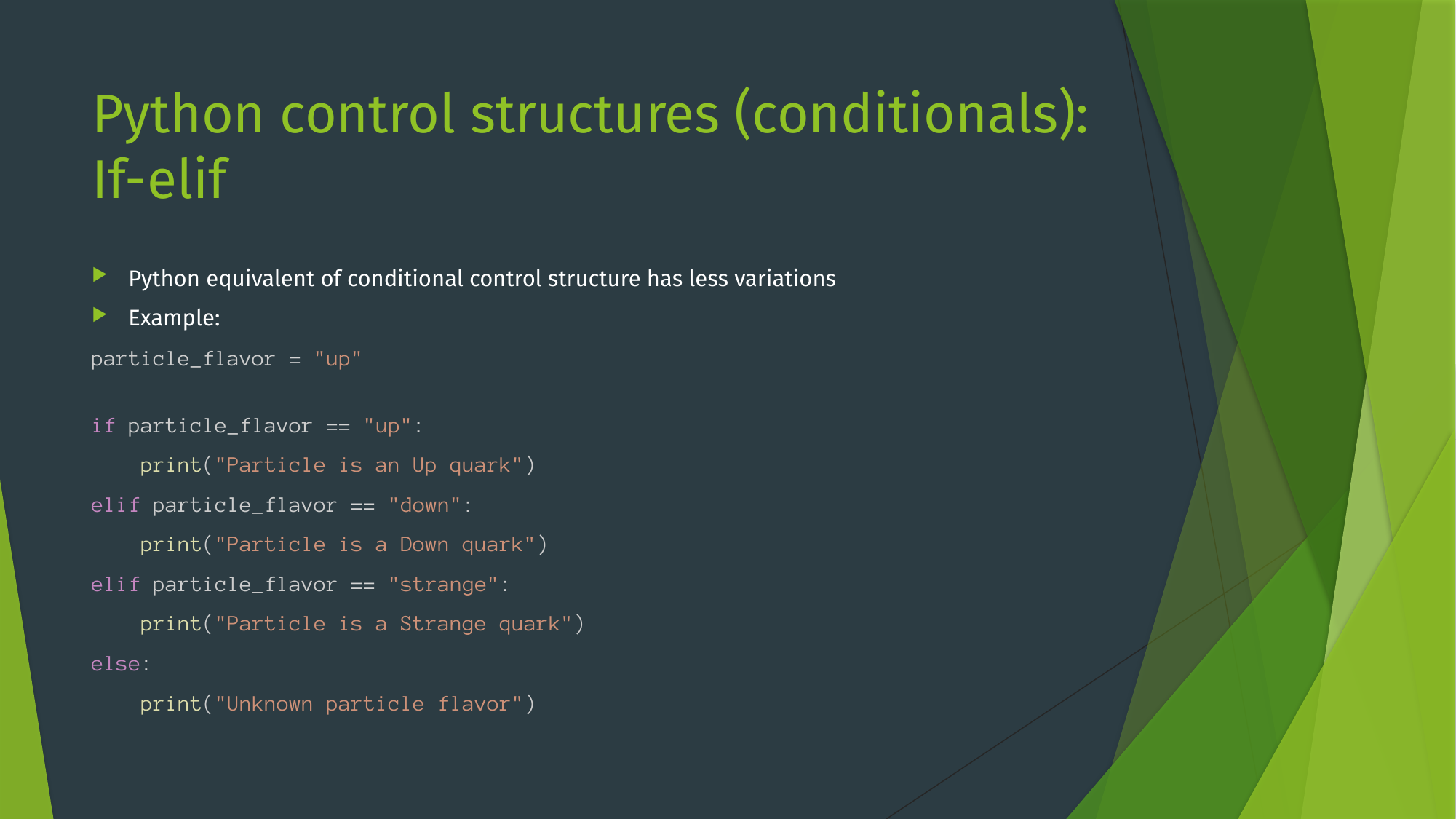

# Python control structures (conditionals): If-elif
Python equivalent of conditional control structure has less variations
Example:
particle_flavor = "up"
if particle_flavor == "up":
    print("Particle is an Up quark")
elif particle_flavor == "down":
    print("Particle is a Down quark")
elif particle_flavor == "strange":
    print("Particle is a Strange quark")
else:
    print("Unknown particle flavor")